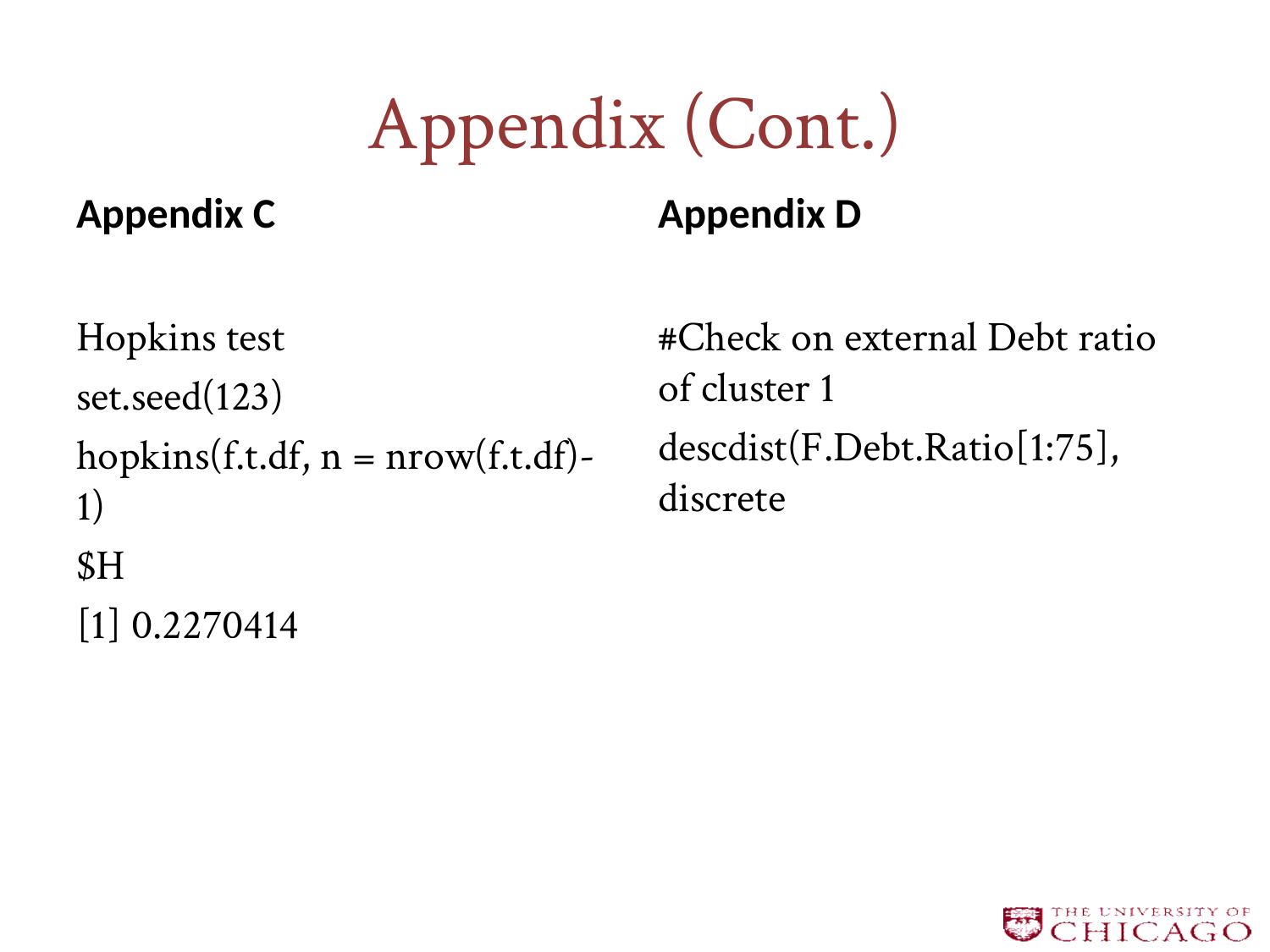

# Appendix (Cont.)
Appendix C

Appendix D

Hopkins test
set.seed(123)
hopkins(f.t.df, n = nrow(f.t.df)-1)
$H
[1] 0.2270414

#Check on external Debt ratio of cluster 1
descdist(F.Debt.Ratio[1:75], discrete